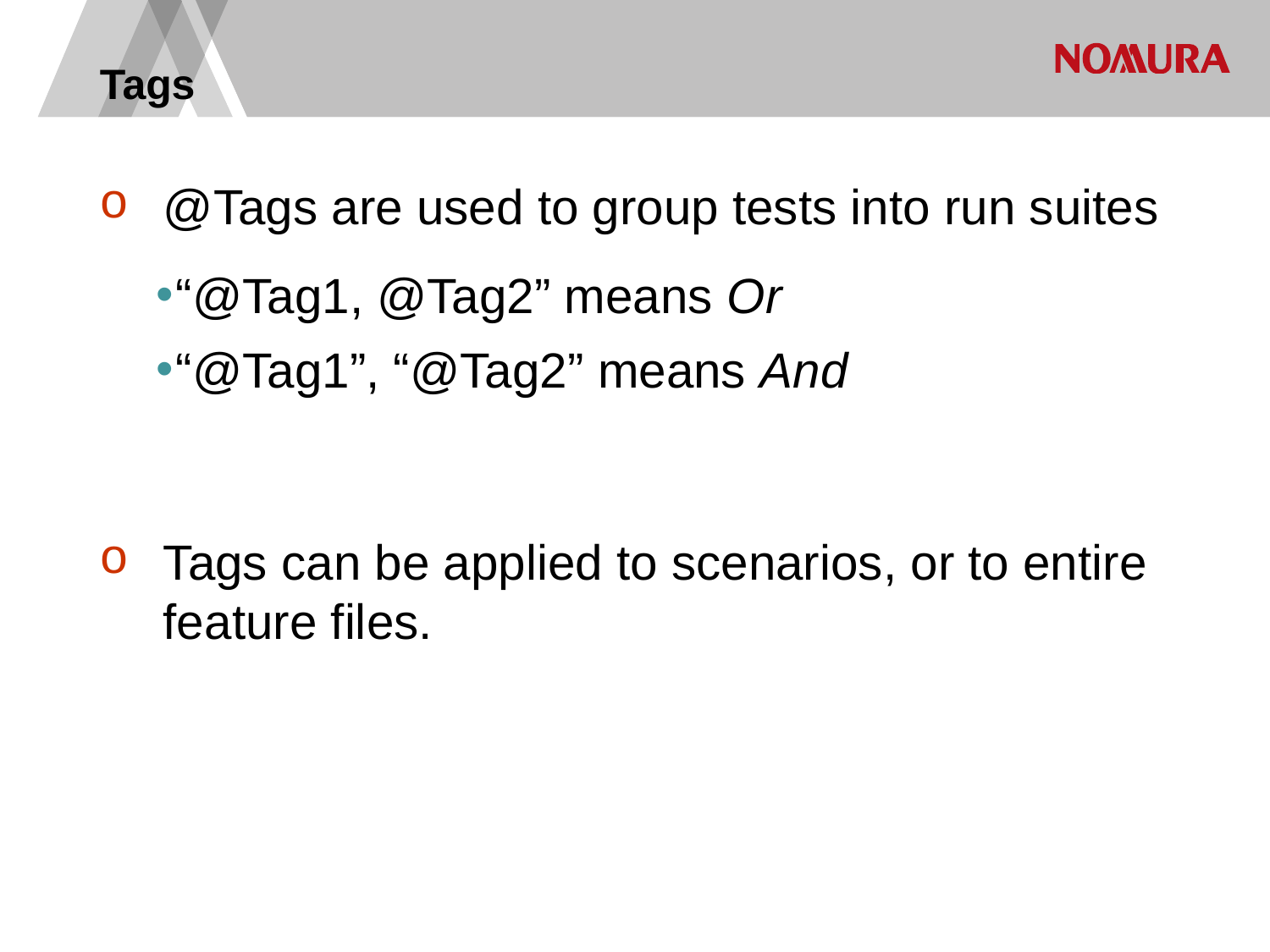

# Tags
@Tags are used to group tests into run suites
“@Tag1, @Tag2” means Or
“@Tag1”, “@Tag2” means And

Tags can be applied to scenarios, or to entire feature files.